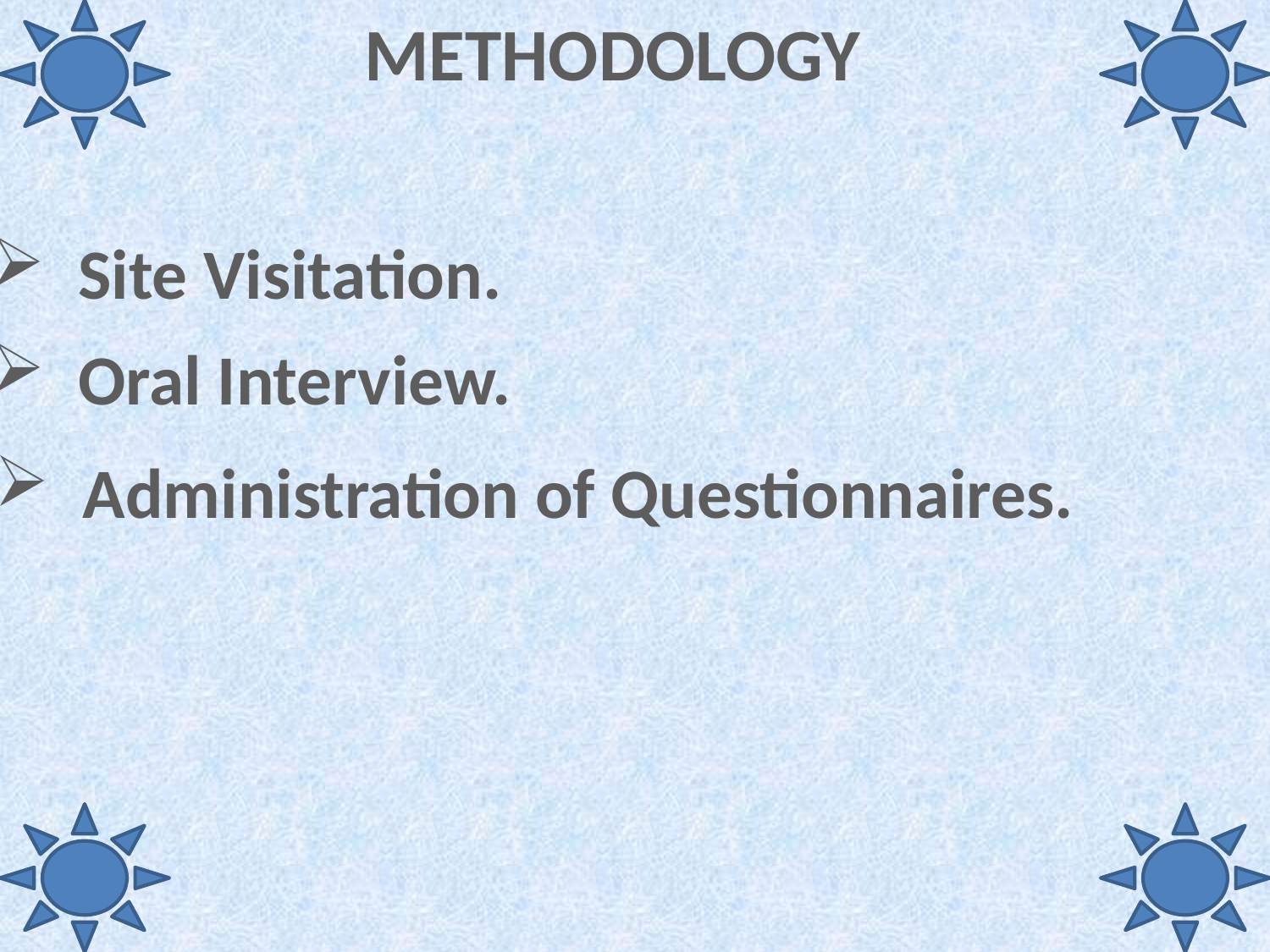

METHODOLOGY

  Site Visitation.
  Oral Interview.
  Administration of Questionnaires.